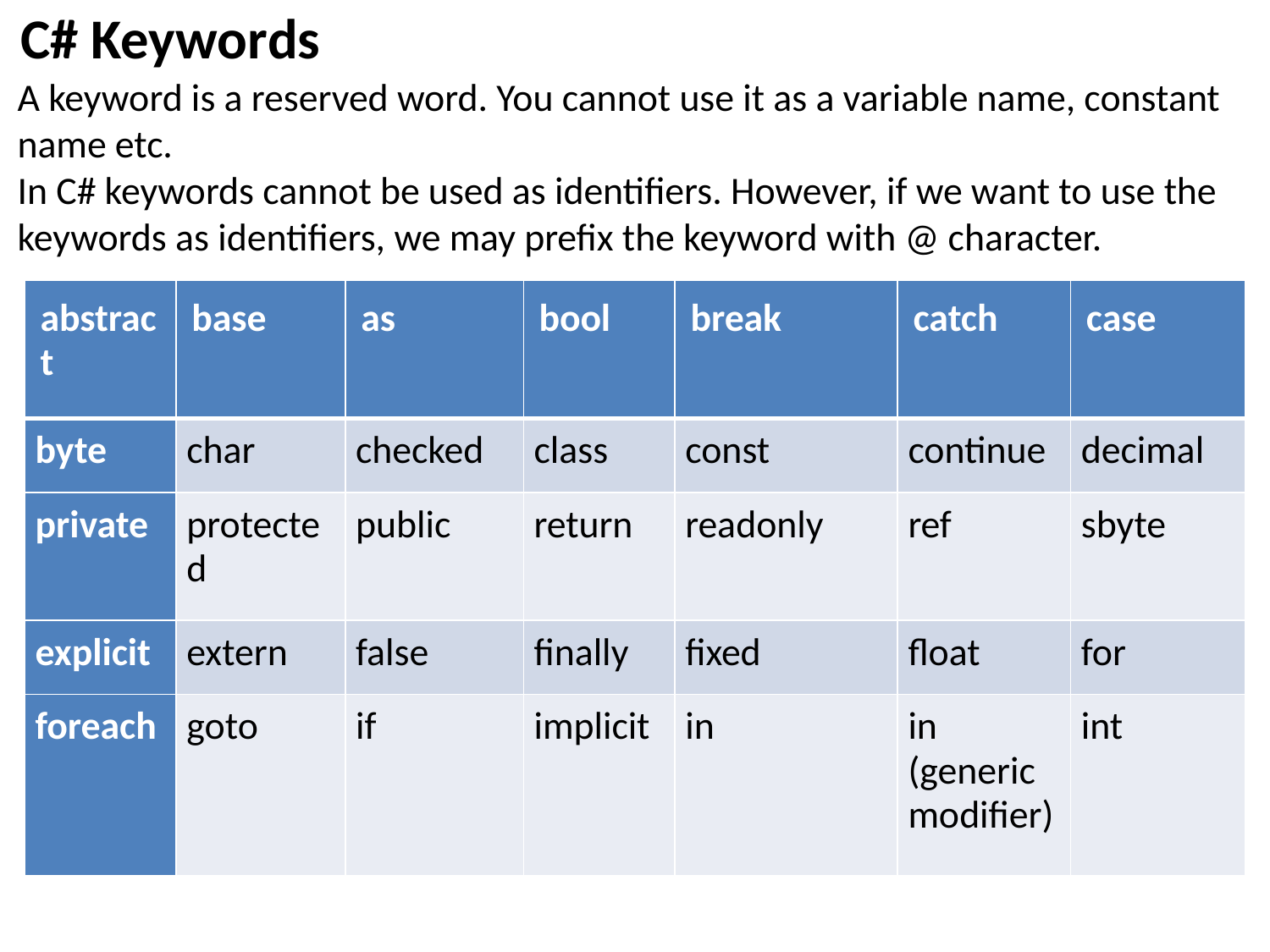

C# Keywords
A keyword is a reserved word. You cannot use it as a variable name, constant name etc.
In C# keywords cannot be used as identifiers. However, if we want to use the keywords as identifiers, we may prefix the keyword with @ character.
| abstract | base | as | bool | break | catch | case |
| --- | --- | --- | --- | --- | --- | --- |
| byte | char | checked | class | const | continue | decimal |
| private | protected | public | return | readonly | ref | sbyte |
| explicit | extern | false | finally | fixed | float | for |
| foreach | goto | if | implicit | in | in (generic modifier) | int |